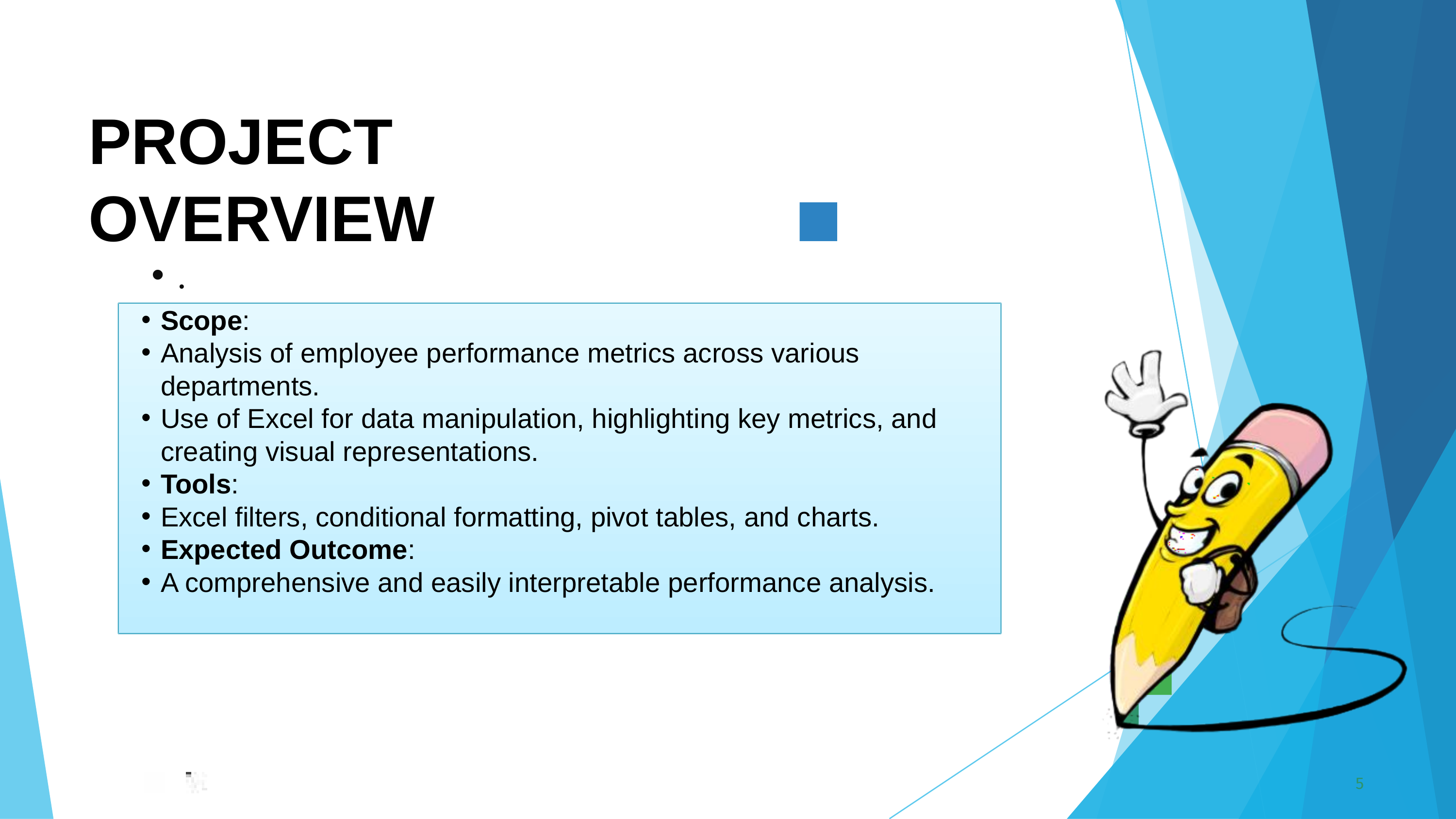

PROJECT	OVERVIEW

.

Scope:
Analysis of employee performance metrics across various departments.
Use of Excel for data manipulation, highlighting key metrics, and creating visual representations.
Tools:
Excel filters, conditional formatting, pivot tables, and charts.
Expected Outcome:
A comprehensive and easily interpretable performance analysis.

5